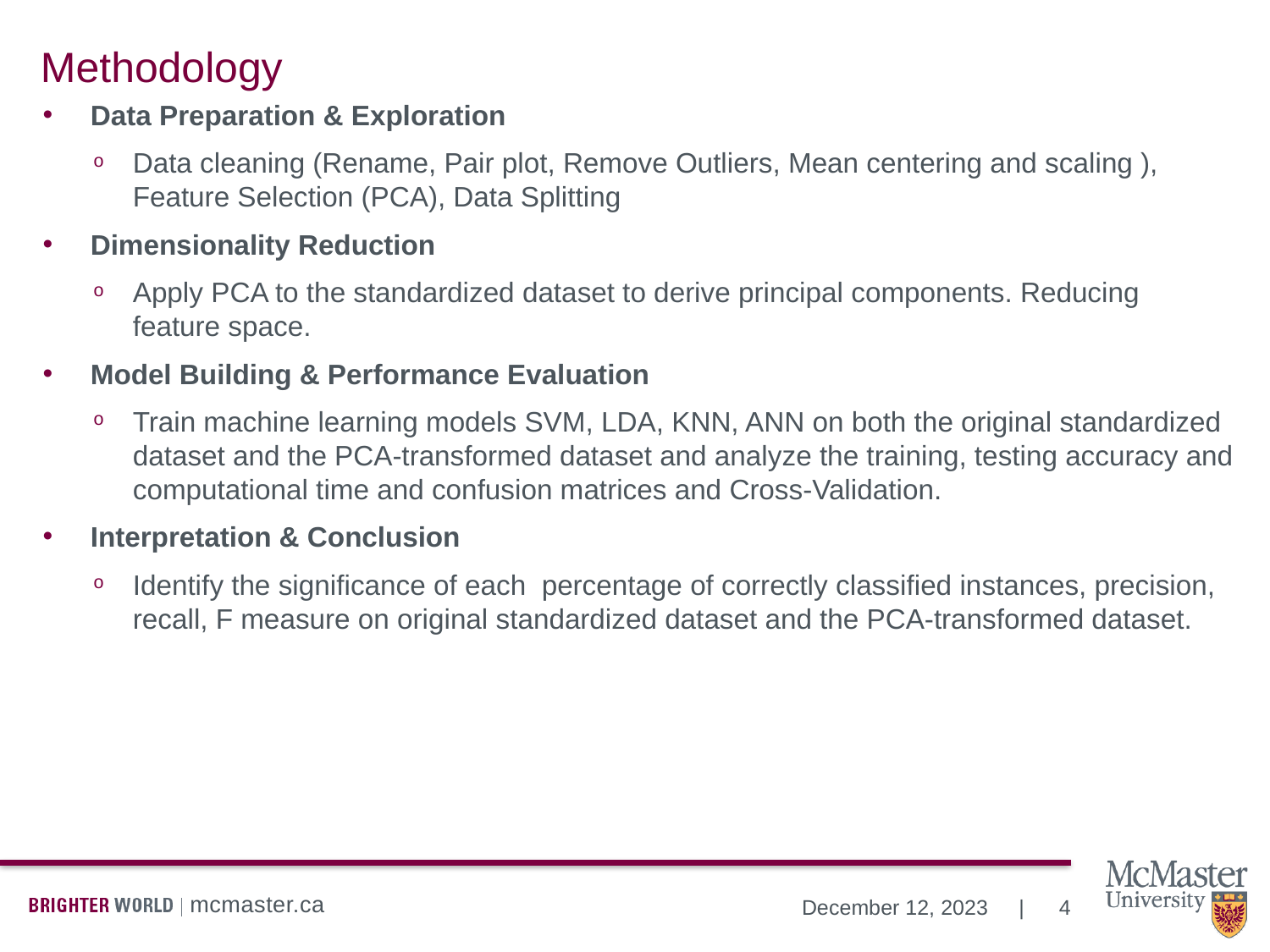

# Methodology
Data Preparation & Exploration
Data cleaning (Rename, Pair plot, Remove Outliers, Mean centering and scaling ), Feature Selection (PCA), Data Splitting
Dimensionality Reduction
Apply PCA to the standardized dataset to derive principal components. Reducing feature space.
Model Building & Performance Evaluation
Train machine learning models SVM, LDA, KNN, ANN on both the original standardized dataset and the PCA-transformed dataset and analyze the training, testing accuracy and computational time and confusion matrices and Cross-Validation.
Interpretation & Conclusion
Identify the significance of each  percentage of correctly classified instances, precision, recall, F measure on original standardized dataset and the PCA-transformed dataset.

4
December 12, 2023